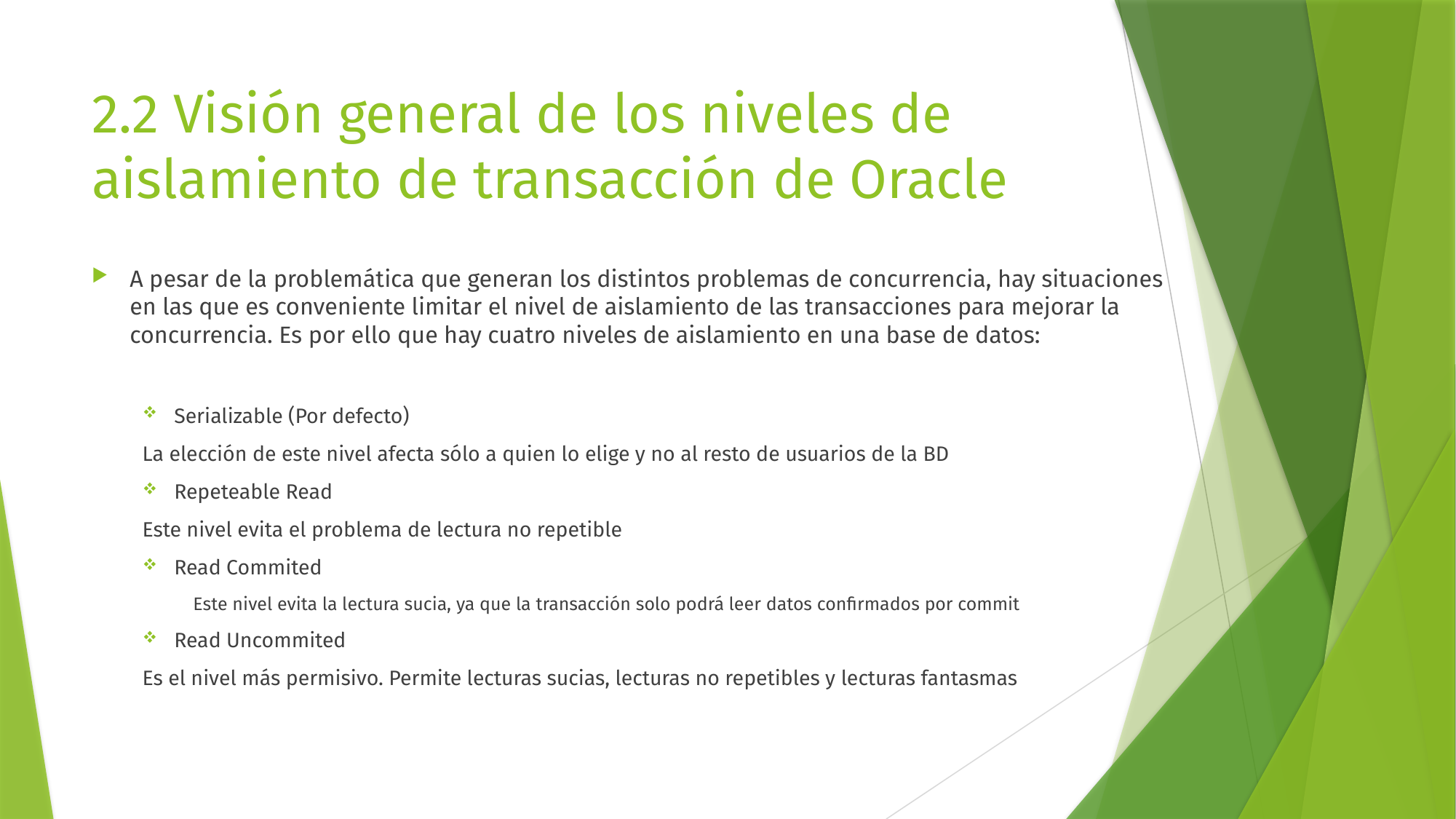

# 2.2 Visión general de los niveles de aislamiento de transacción de Oracle
A pesar de la problemática que generan los distintos problemas de concurrencia, hay situaciones en las que es conveniente limitar el nivel de aislamiento de las transacciones para mejorar la concurrencia. Es por ello que hay cuatro niveles de aislamiento en una base de datos:

Serializable (Por defecto)
	La elección de este nivel afecta sólo a quien lo elige y no al resto de usuarios de la BD
Repeteable Read
	Este nivel evita el problema de lectura no repetible
Read Commited
Este nivel evita la lectura sucia, ya que la transacción solo podrá leer datos confirmados por commit
Read Uncommited
	Es el nivel más permisivo. Permite lecturas sucias, lecturas no repetibles y lecturas fantasmas